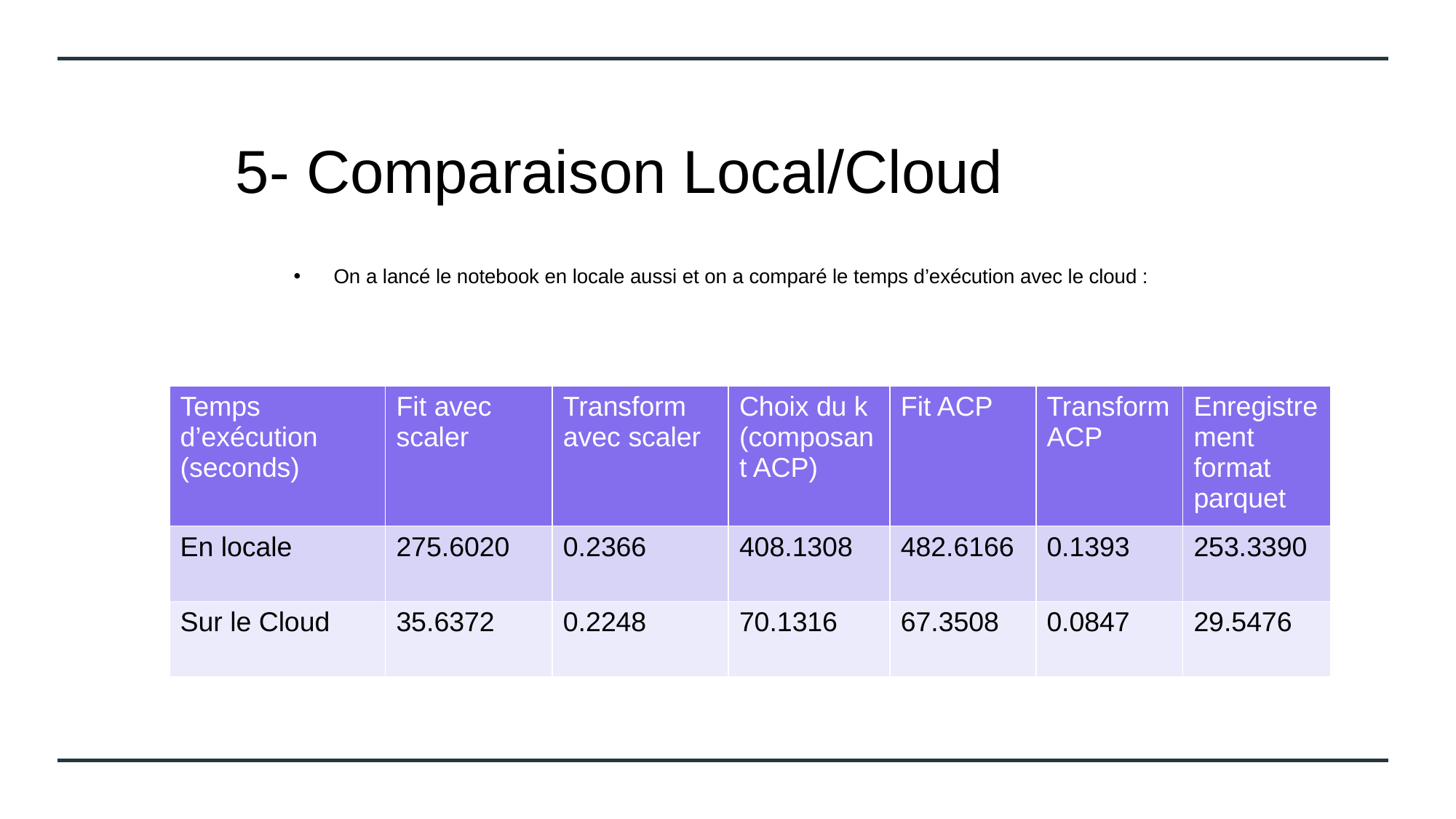

# 5- Comparaison Local/Cloud
On a lancé le notebook en locale aussi et on a comparé le temps d’exécution avec le cloud :

| Temps d’exécution (seconds) | Fit avec scaler | Transform avec scaler | Choix du k (composant ACP) | Fit ACP | Transform ACP | Enregistrement format parquet |
| --- | --- | --- | --- | --- | --- | --- |
| En locale | 275.6020 | 0.2366 | 408.1308 | 482.6166 | 0.1393 | 253.3390 |
| Sur le Cloud | 35.6372 | 0.2248 | 70.1316 | 67.3508 | 0.0847 | 29.5476 |